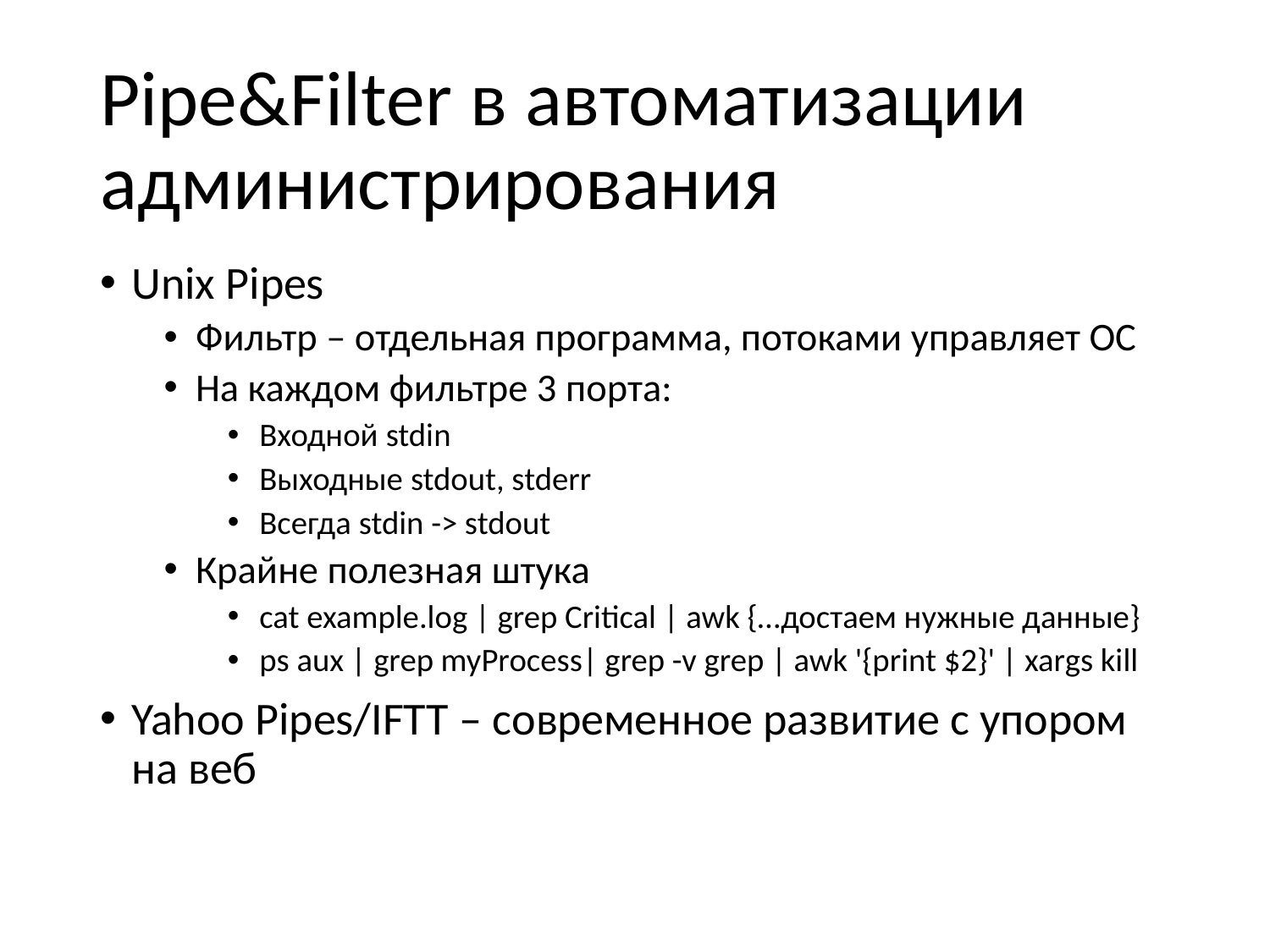

# Pipe&Filter в автоматизации администрирования
Unix Pipes
Фильтр – отдельная программа, потоками управляет ОС
На каждом фильтре 3 порта:
Входной stdin
Выходные stdout, stderr
Всегда stdin -> stdout
Крайне полезная штука
cat example.log | grep Critical | awk {…достаем нужные данные}
ps aux | grep myProcess| grep -v grep | awk '{print $2}' | xargs kill
Yahoo Pipes/IFTT – современное развитие с упором на веб